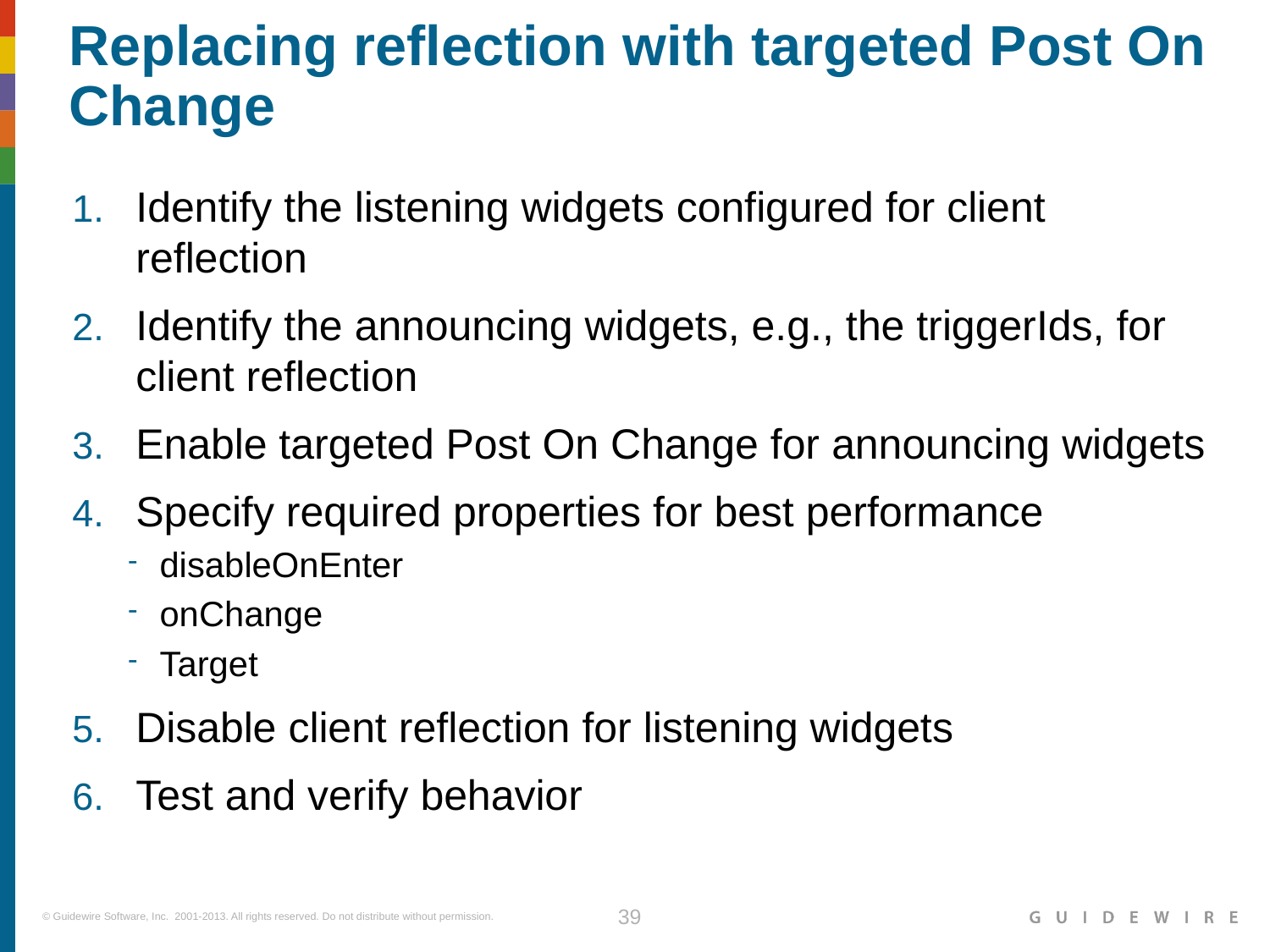

# Replacing reflection with targeted Post On Change
Identify the listening widgets configured for client reflection
Identify the announcing widgets, e.g., the triggerIds, for client reflection
Enable targeted Post On Change for announcing widgets
Specify required properties for best performance
disableOnEnter
onChange
Target
Disable client reflection for listening widgets
Test and verify behavior